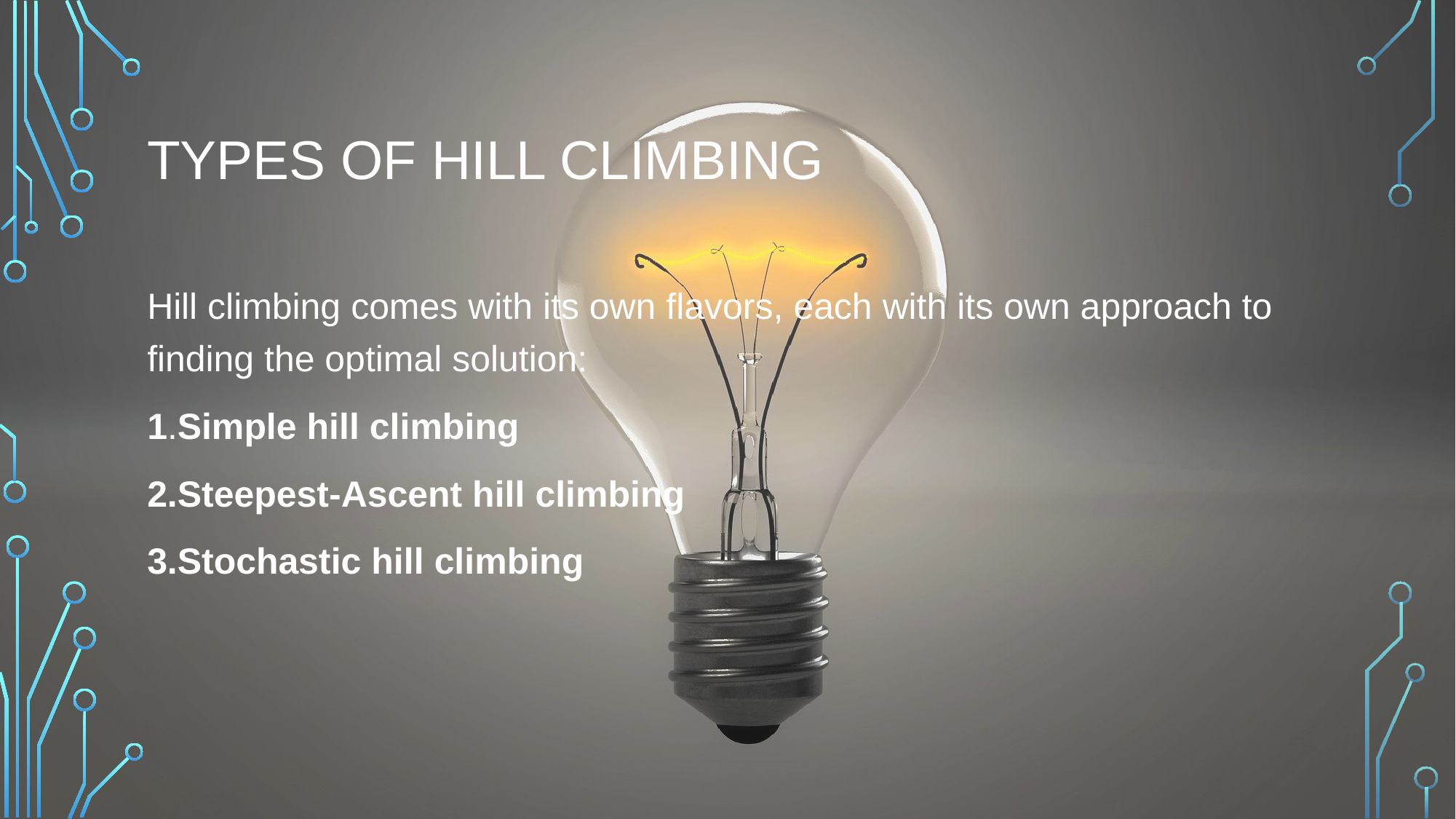

# TYPES OF HILL CLIMBING
Hill climbing comes with its own flavors, each with its own approach to finding the optimal solution:
1.Simple hill climbing
2.Steepest-Ascent hill climbing
3.Stochastic hill climbing